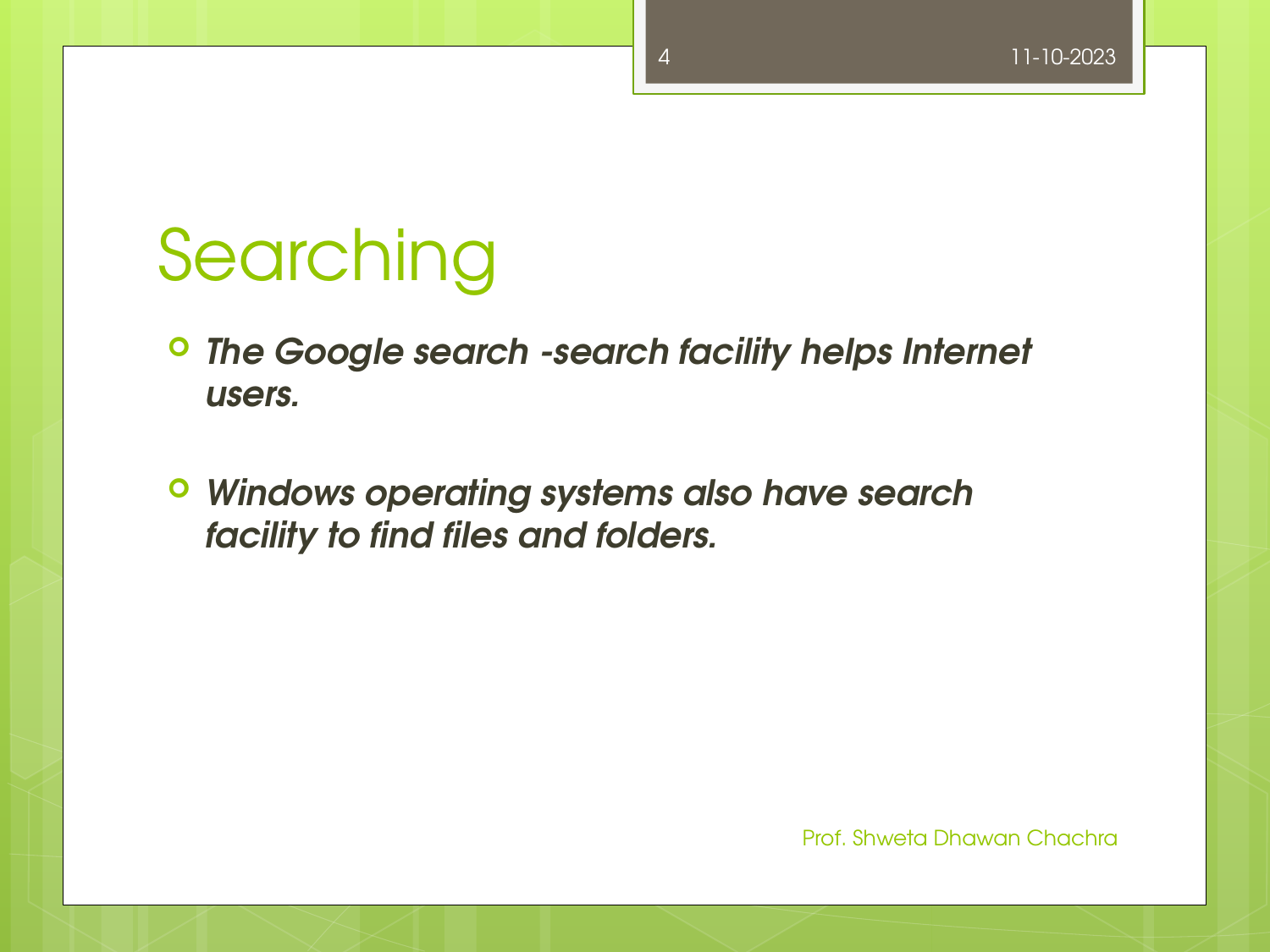

4
11-10-2023
# Searching
The Google search -search facility helps Internet users.

Windows operating systems also have search facility to find files and folders.

Prof. Shweta Dhawan Chachra